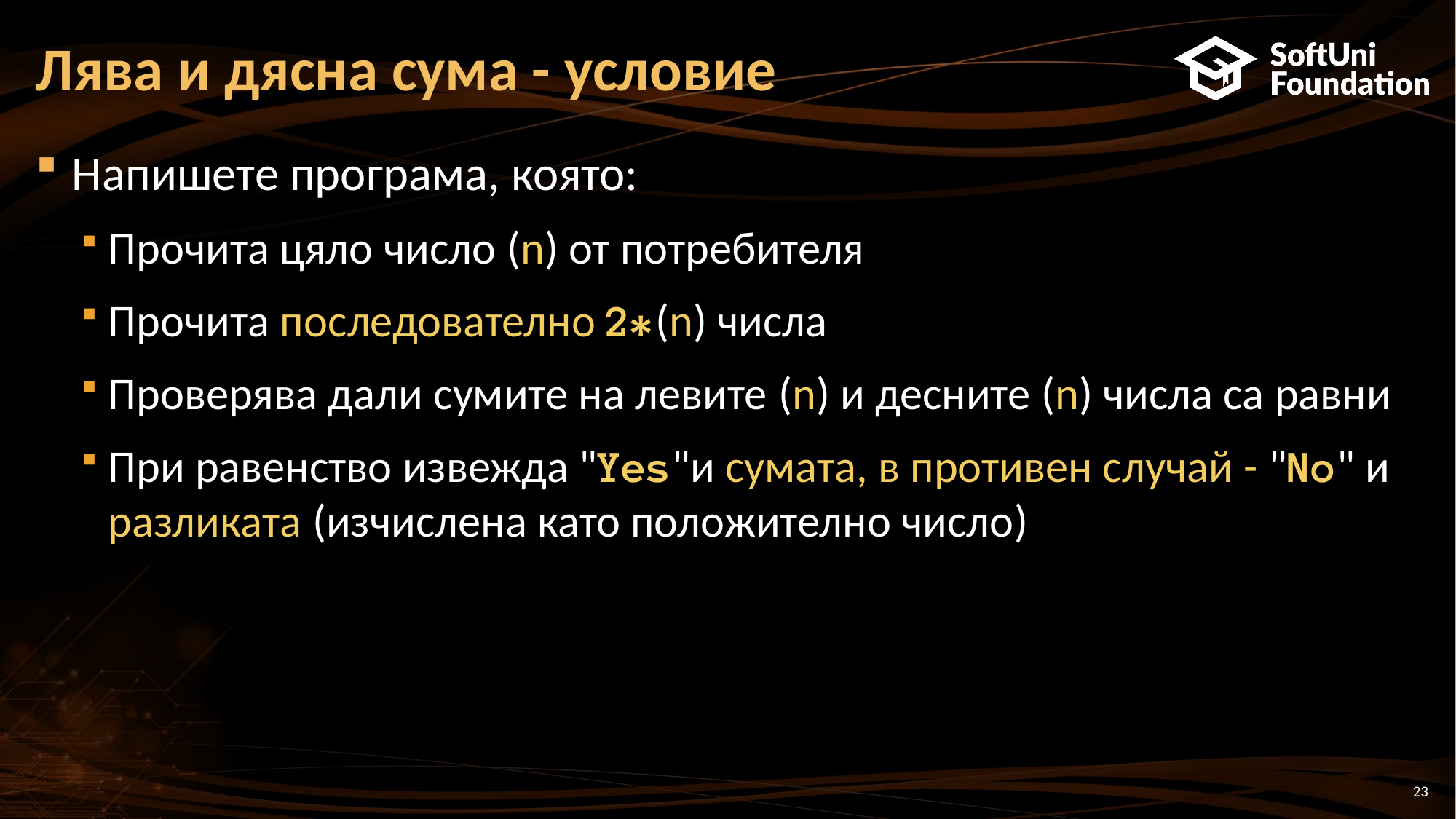

# Лява и дясна сума - условие
Напишете програма, която:
Прочита цяло число (n) от потребителя
Прочита последователно 2*(n) числа
Проверява дали сумите на левите (n) и десните (n) числа са равни
При равенство извежда "Yes"и сумата, в противен случай - "No" и разликата (изчислена като положително число)
23